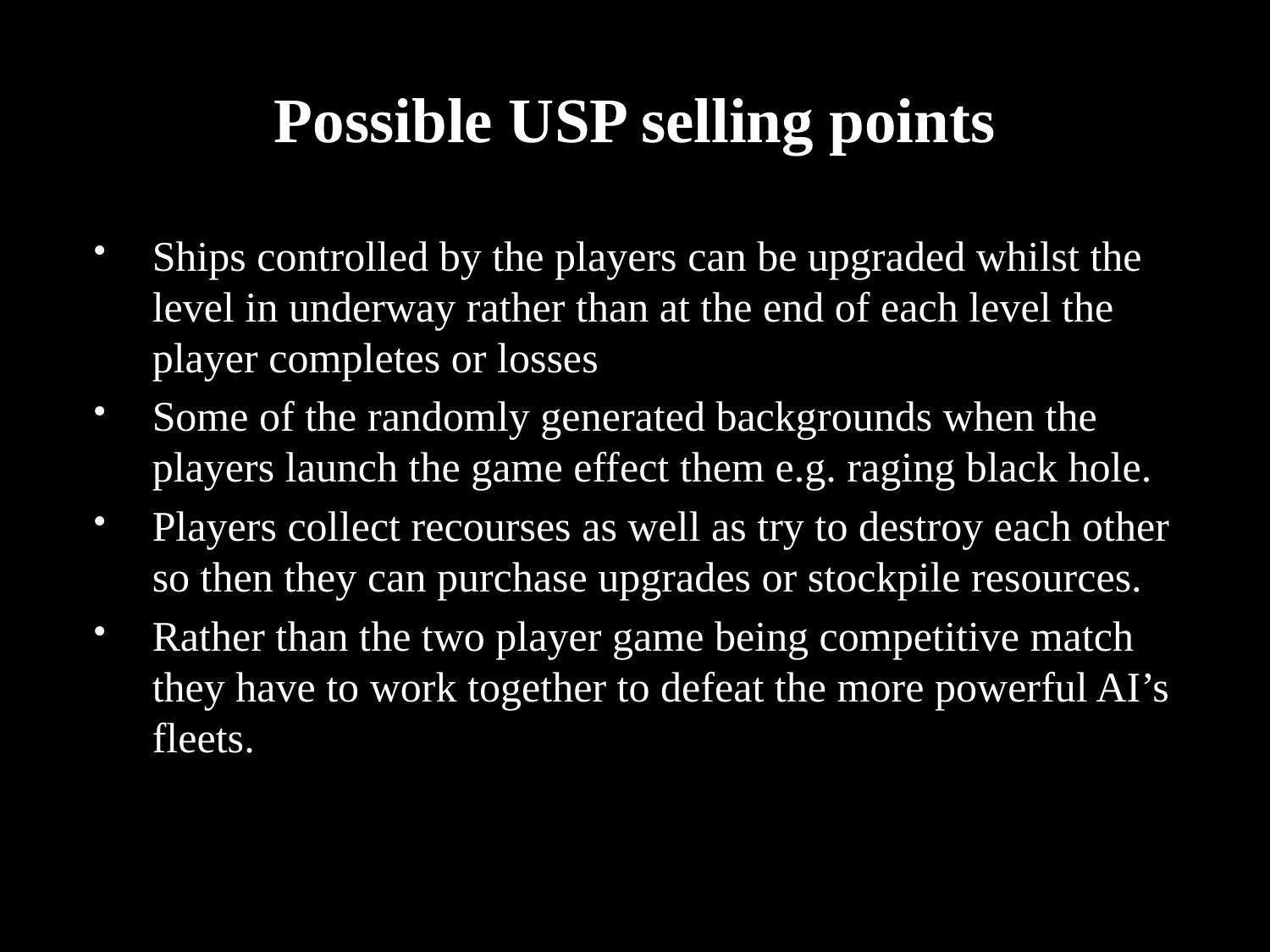

# Possible USP selling points
Ships controlled by the players can be upgraded whilst the level in underway rather than at the end of each level the player completes or losses
Some of the randomly generated backgrounds when the players launch the game effect them e.g. raging black hole.
Players collect recourses as well as try to destroy each other so then they can purchase upgrades or stockpile resources.
Rather than the two player game being competitive match they have to work together to defeat the more powerful AI’s fleets.